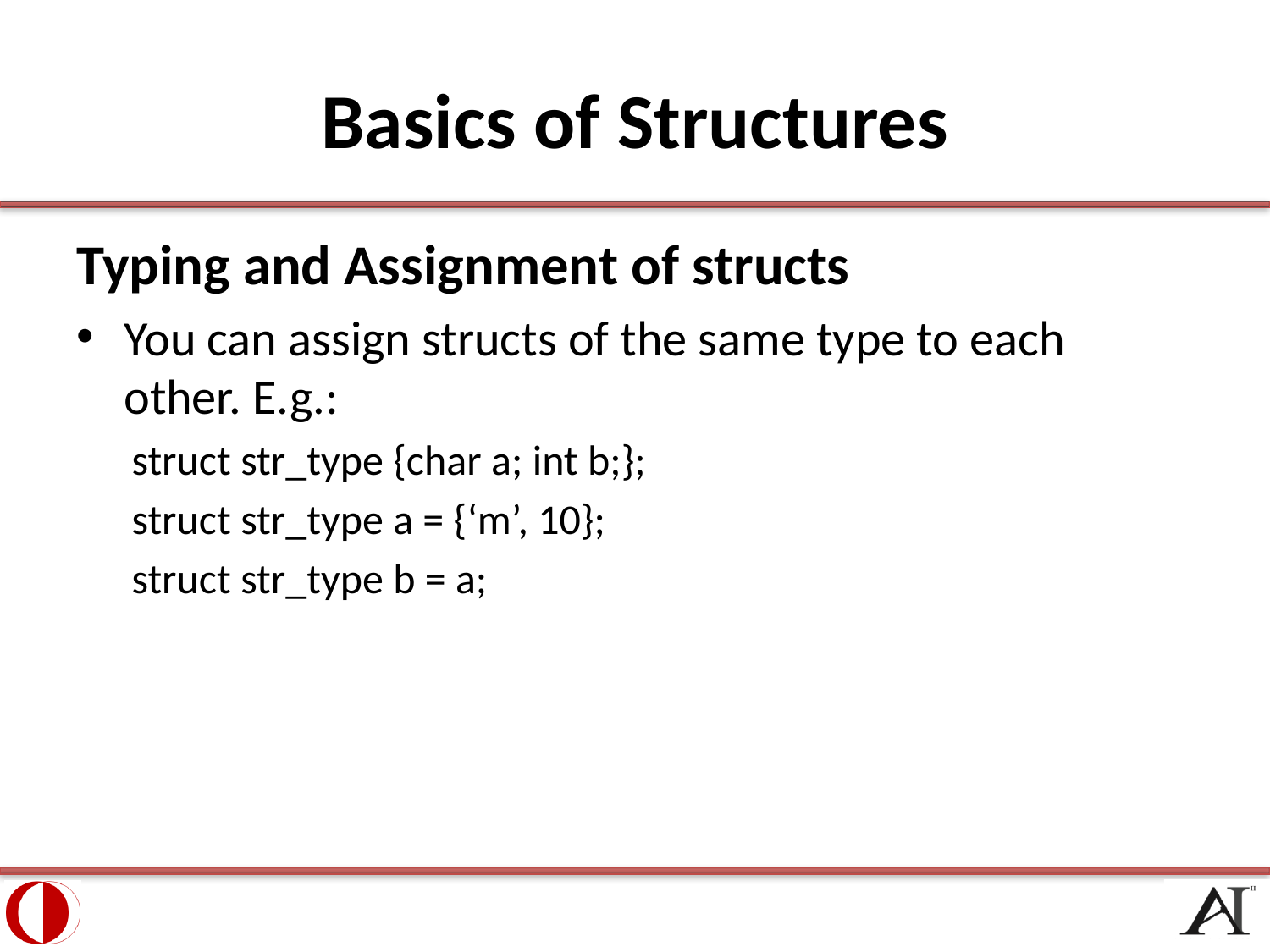

# Basics of Structures
Typing and Assignment of structs
You can assign structs of the same type to each other. E.g.:
struct str_type {char a; int b;};
struct str_type a = {‘m’, 10};
struct str_type b = a;
7